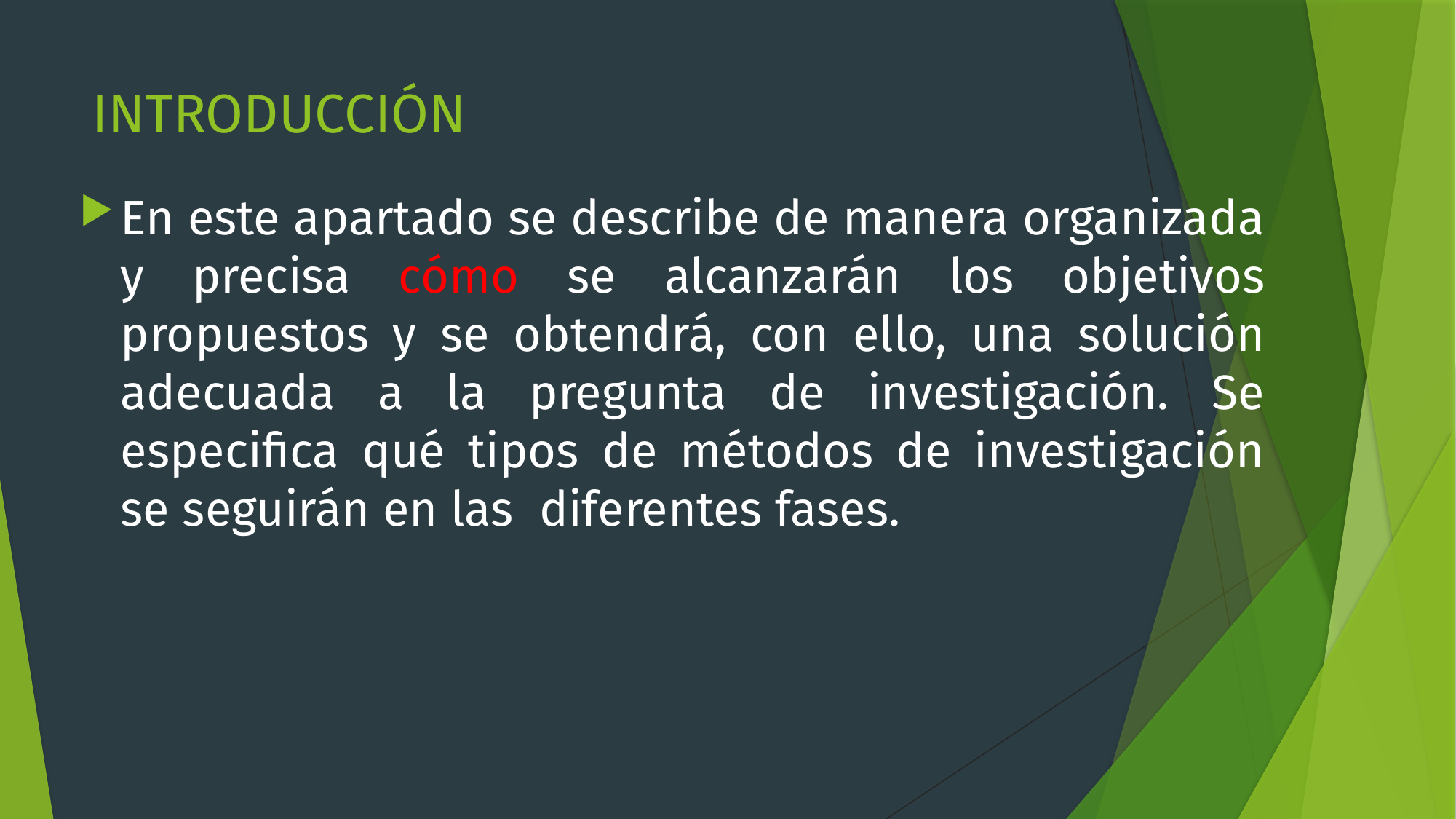

# INTRODUCCIÓN
En este apartado se describe de manera organizada y precisa cómo se alcanzarán los objetivos propuestos y se obtendrá, con ello, una solución adecuada a la pregunta de investigación. Se especifica qué tipos de métodos de investigación se seguirán en las  diferentes fases.